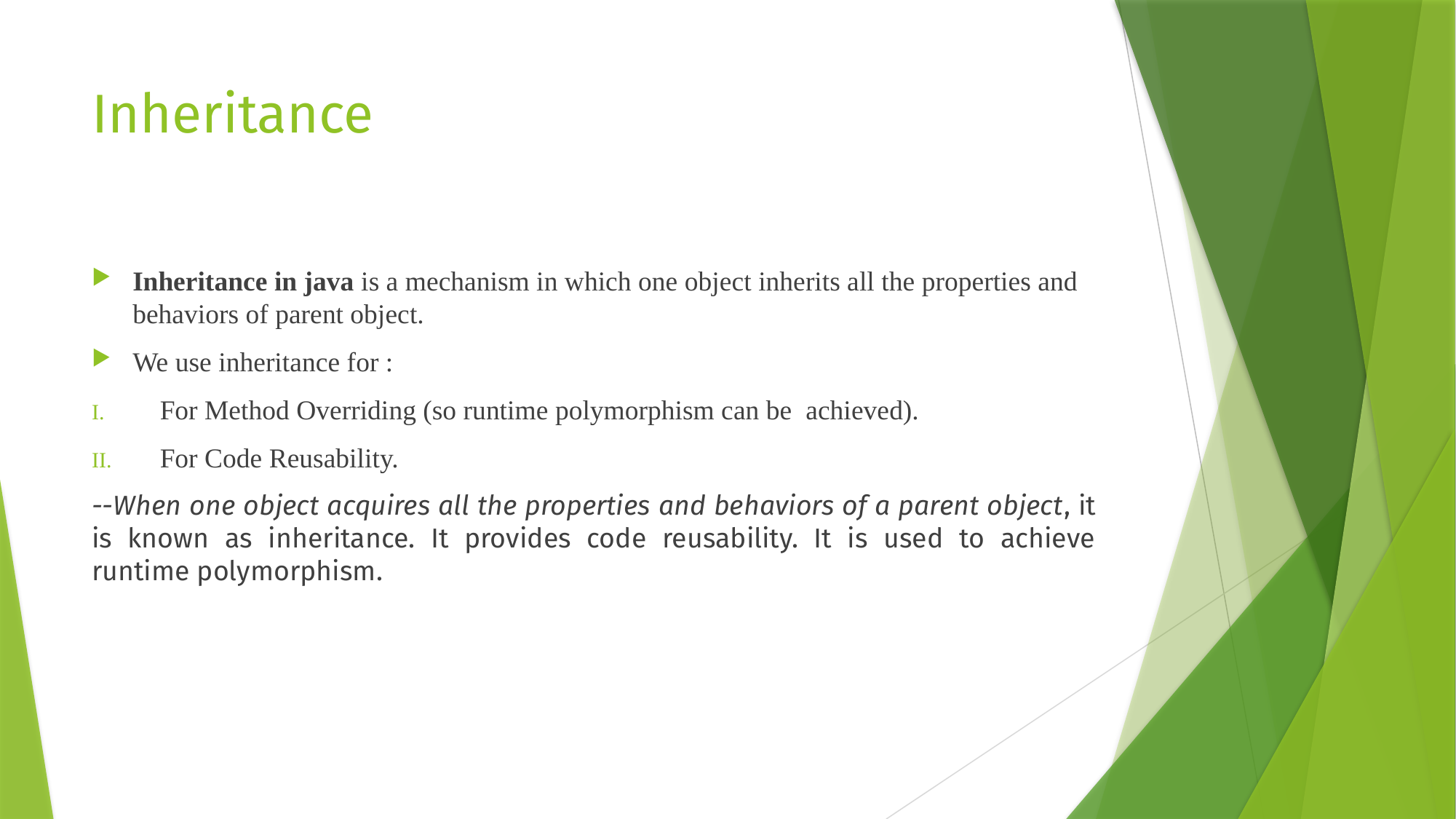

# Inheritance
Inheritance in java is a mechanism in which one object inherits all the properties and behaviors of parent object.
We use inheritance for :
For Method Overriding (so runtime polymorphism can be  achieved).
For Code Reusability.
--When one object acquires all the properties and behaviors of a parent object, it is known as inheritance. It provides code reusability. It is used to achieve runtime polymorphism.